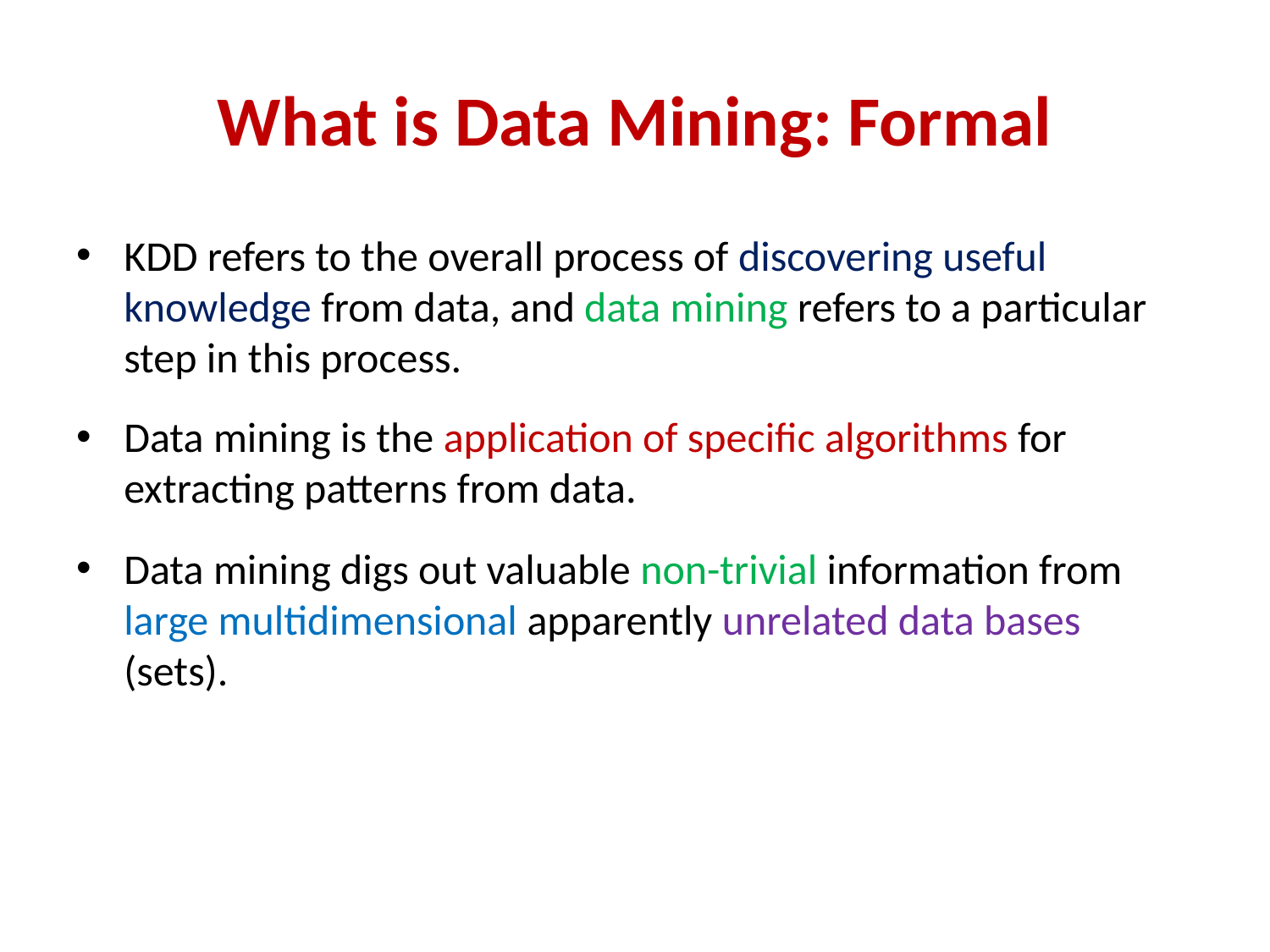

# What is Data Mining: Formal
KDD refers to the overall process of discovering useful knowledge from data, and data mining refers to a particular step in this process.
Data mining is the application of specific algorithms for extracting patterns from data.
Data mining digs out valuable non-trivial information from large multidimensional apparently unrelated data bases (sets).